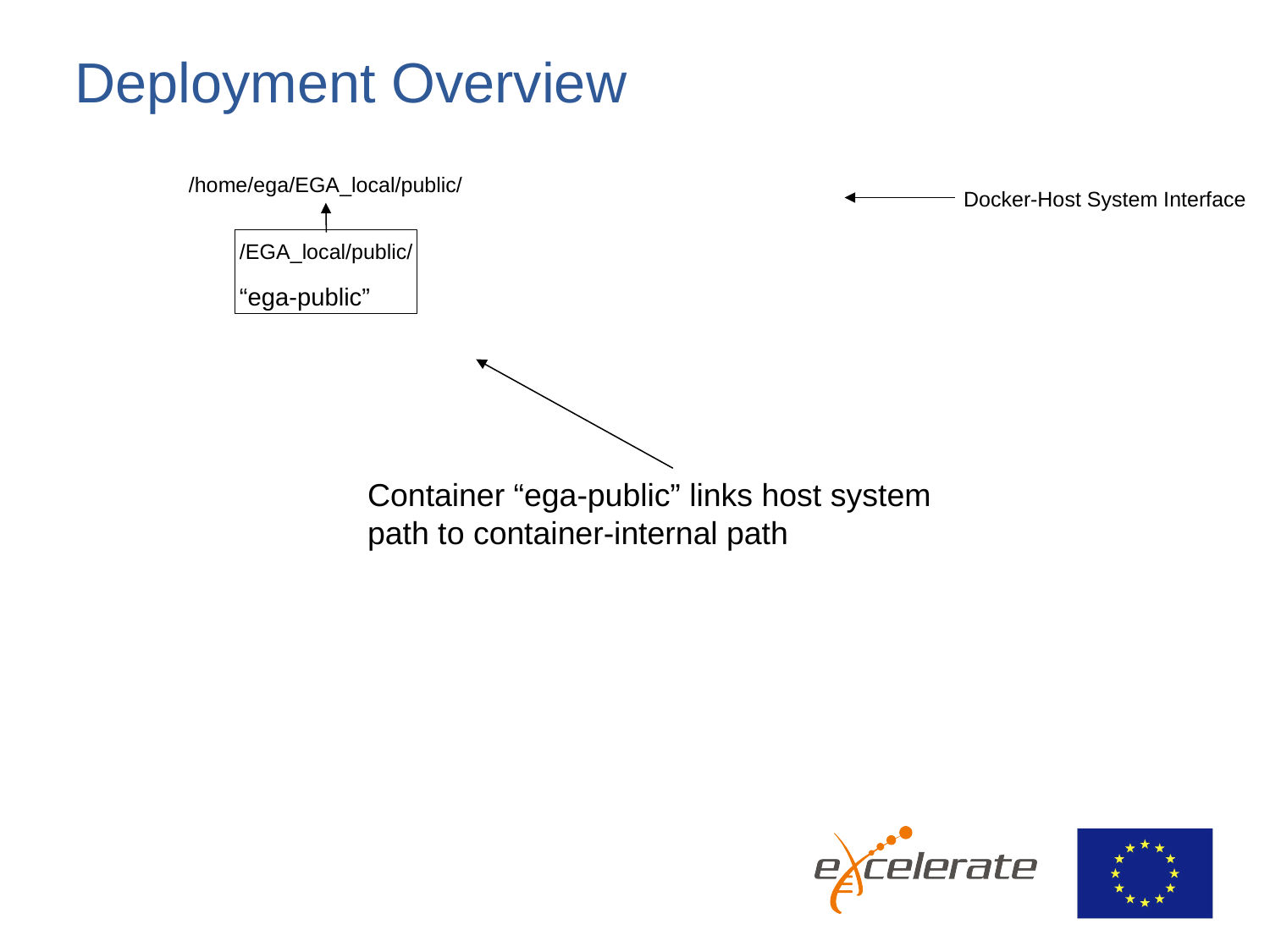

# Deployment Overview
/home/ega/EGA_local/public/
Docker-Host System Interface

/EGA_local/public/
“ega-public”
Container “ega-public” links host system path to container-internal path